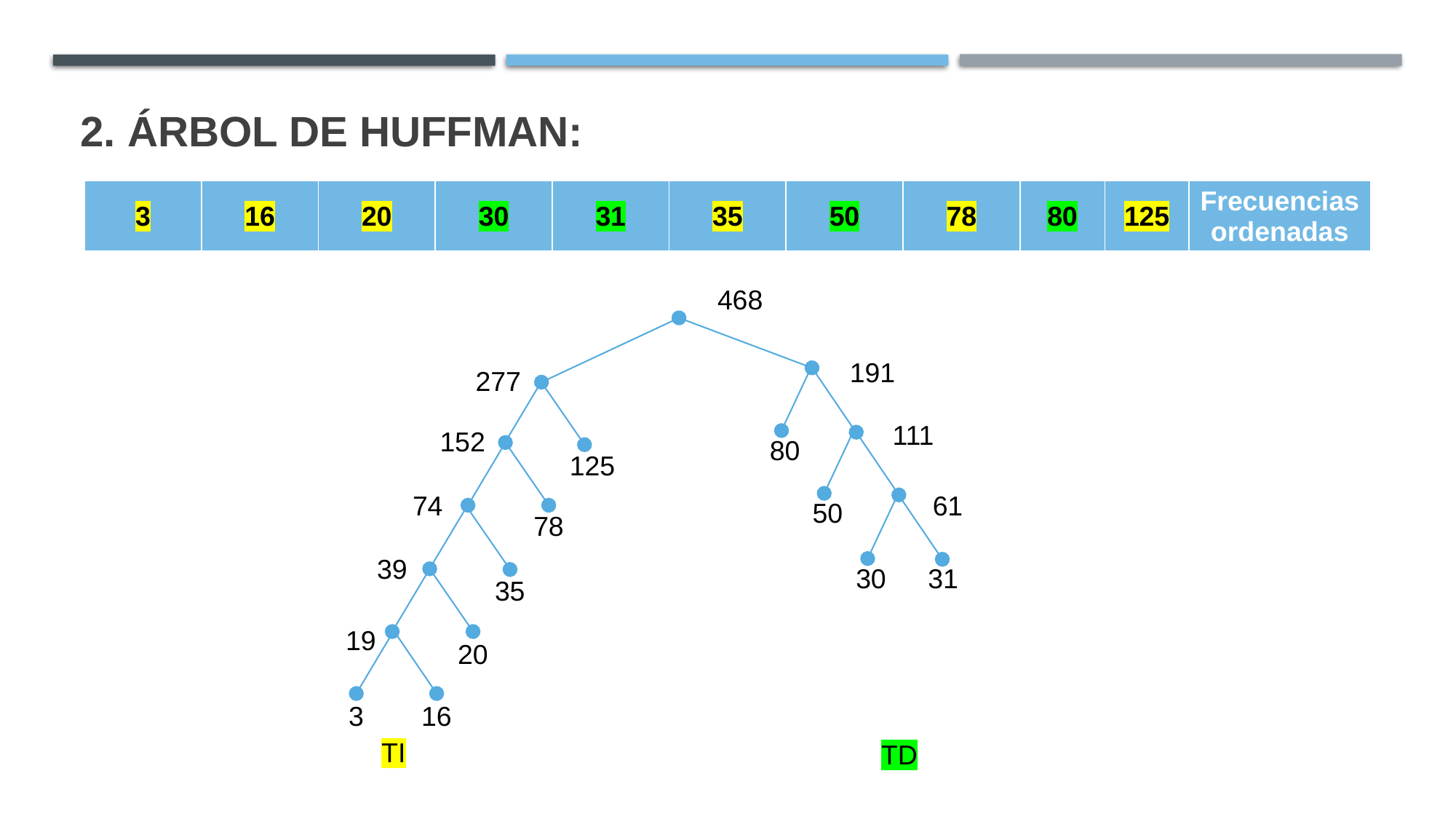

# 2. ÁRBOL de huffman:
| 3 | 16 | 20 | 30 | 31 | 35 | 50 | 78 | 80 | 125 | Frecuencias ordenadas |
| --- | --- | --- | --- | --- | --- | --- | --- | --- | --- | --- |
468
191
277
111
152
80
125
61
74
50
78
39
30
31
35
19
20
3
16
TI
TD